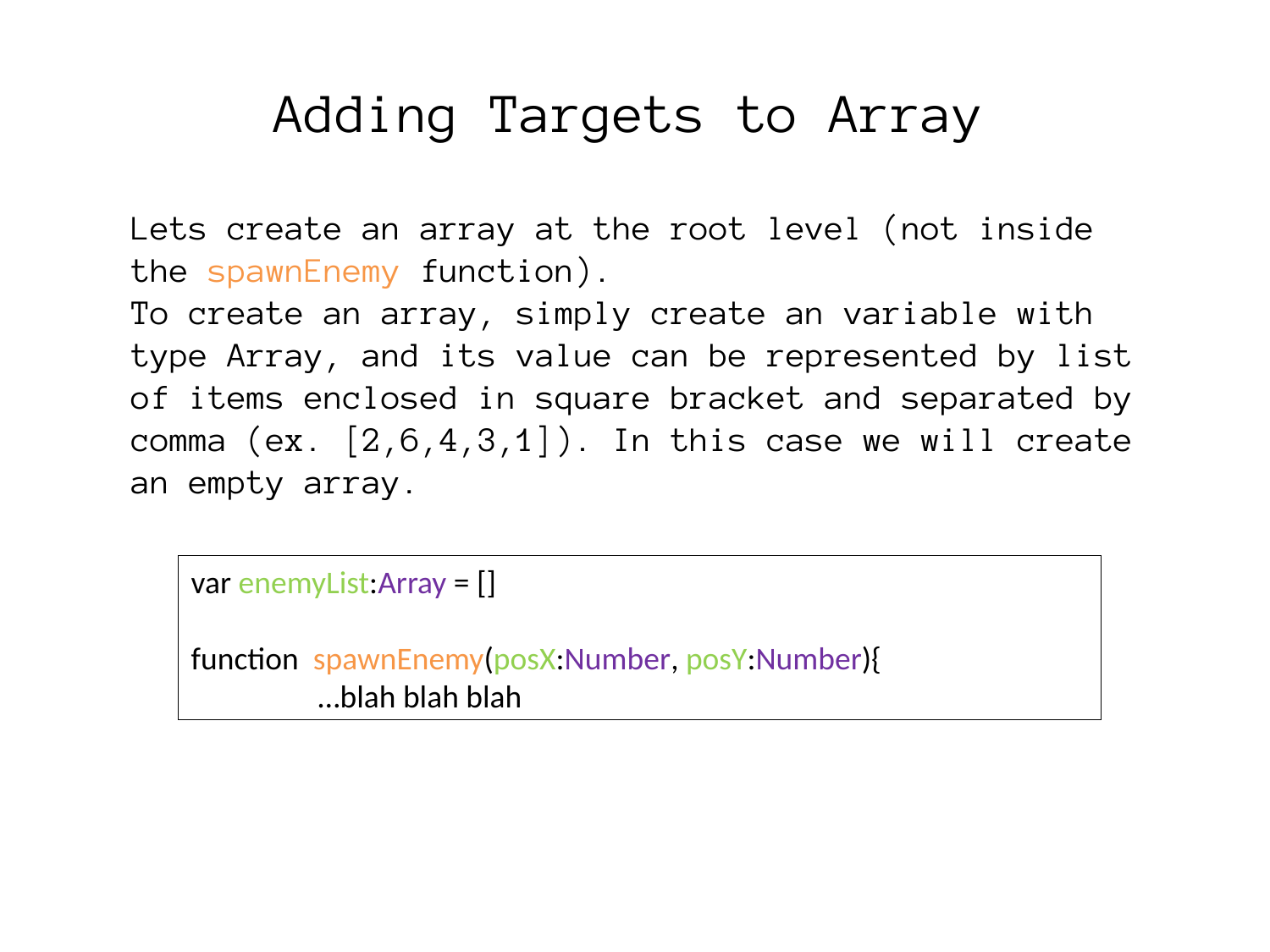

Adding Targets to Array
Lets create an array at the root level (not inside the spawnEnemy function).
To create an array, simply create an variable with type Array, and its value can be represented by list of items enclosed in square bracket and separated by comma (ex. [2,6,4,3,1]). In this case we will create an empty array.
var enemyList:Array = []

function  spawnEnemy(posX:Number, posY:Number){
	…blah blah blah